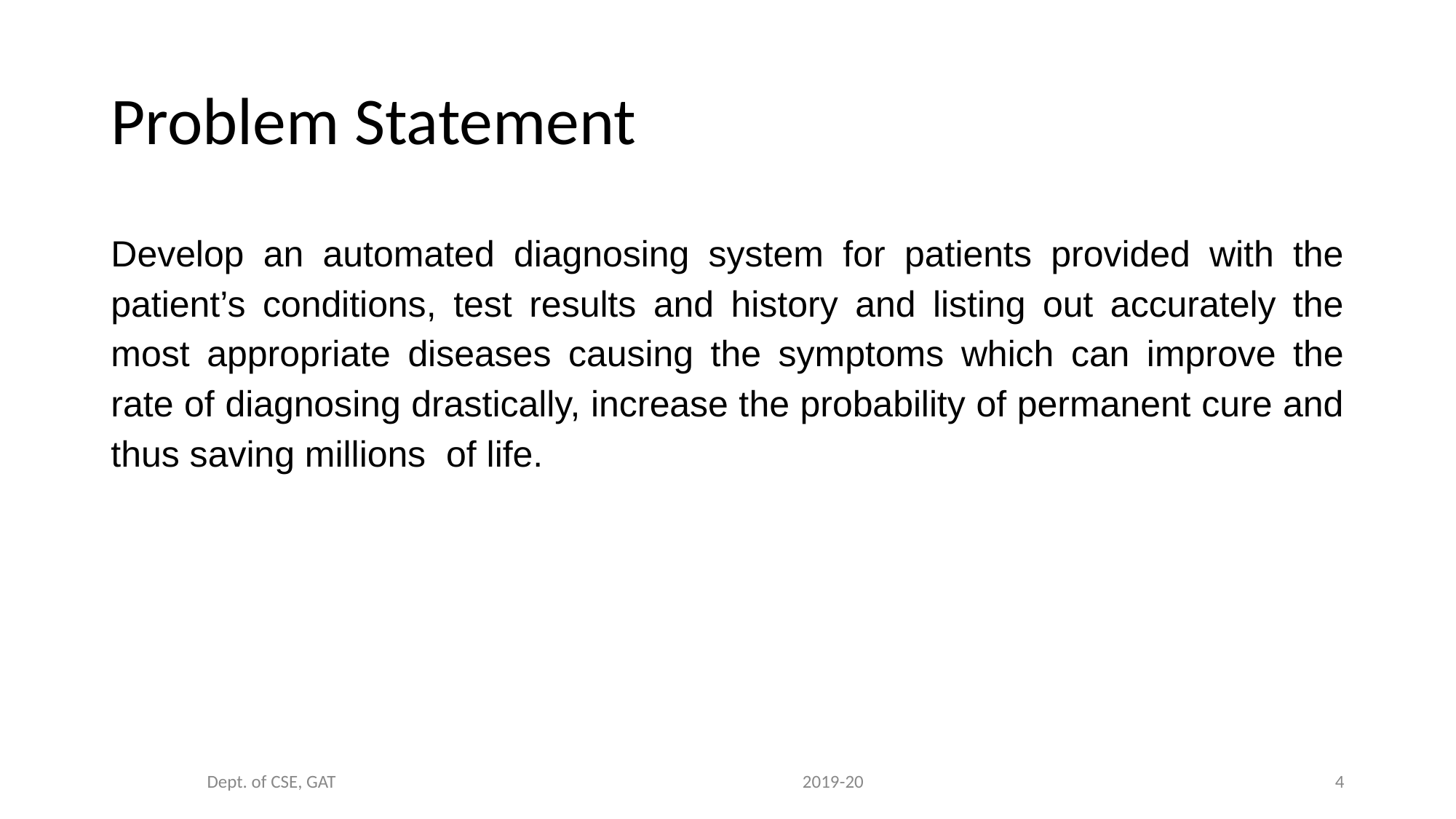

# Problem Statement
Develop an automated diagnosing system for patients provided with the patient’s conditions, test results and history and listing out accurately the most appropriate diseases causing the symptoms which can improve the rate of diagnosing drastically, increase the probability of permanent cure and thus saving millions  of life.

Dept. of CSE, GAT                                                                                                                2019-20
4